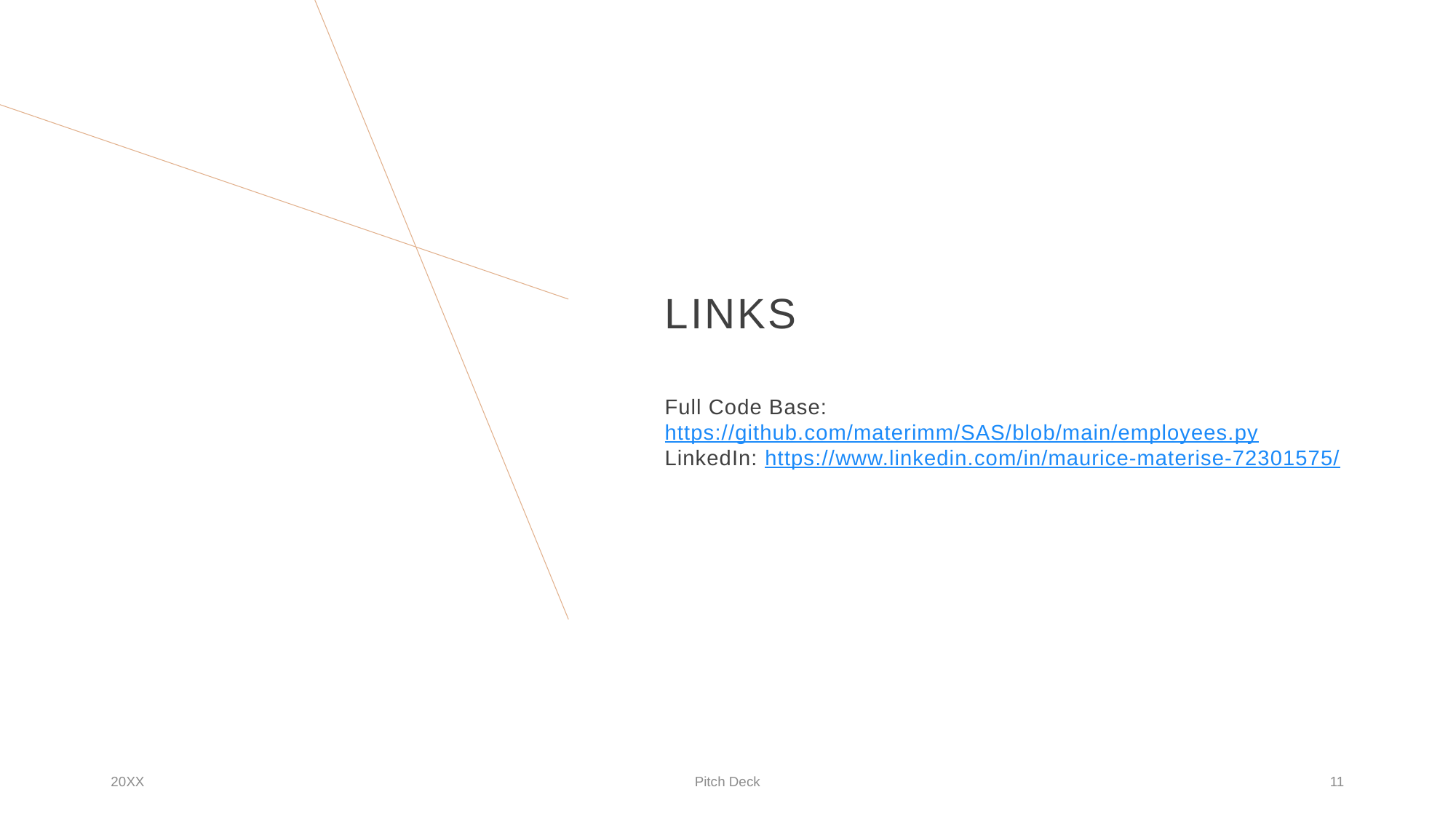

# Links
Full Code Base: https://github.com/materimm/SAS/blob/main/employees.py
LinkedIn: https://www.linkedin.com/in/maurice-materise-72301575/
20XX
Pitch Deck
11